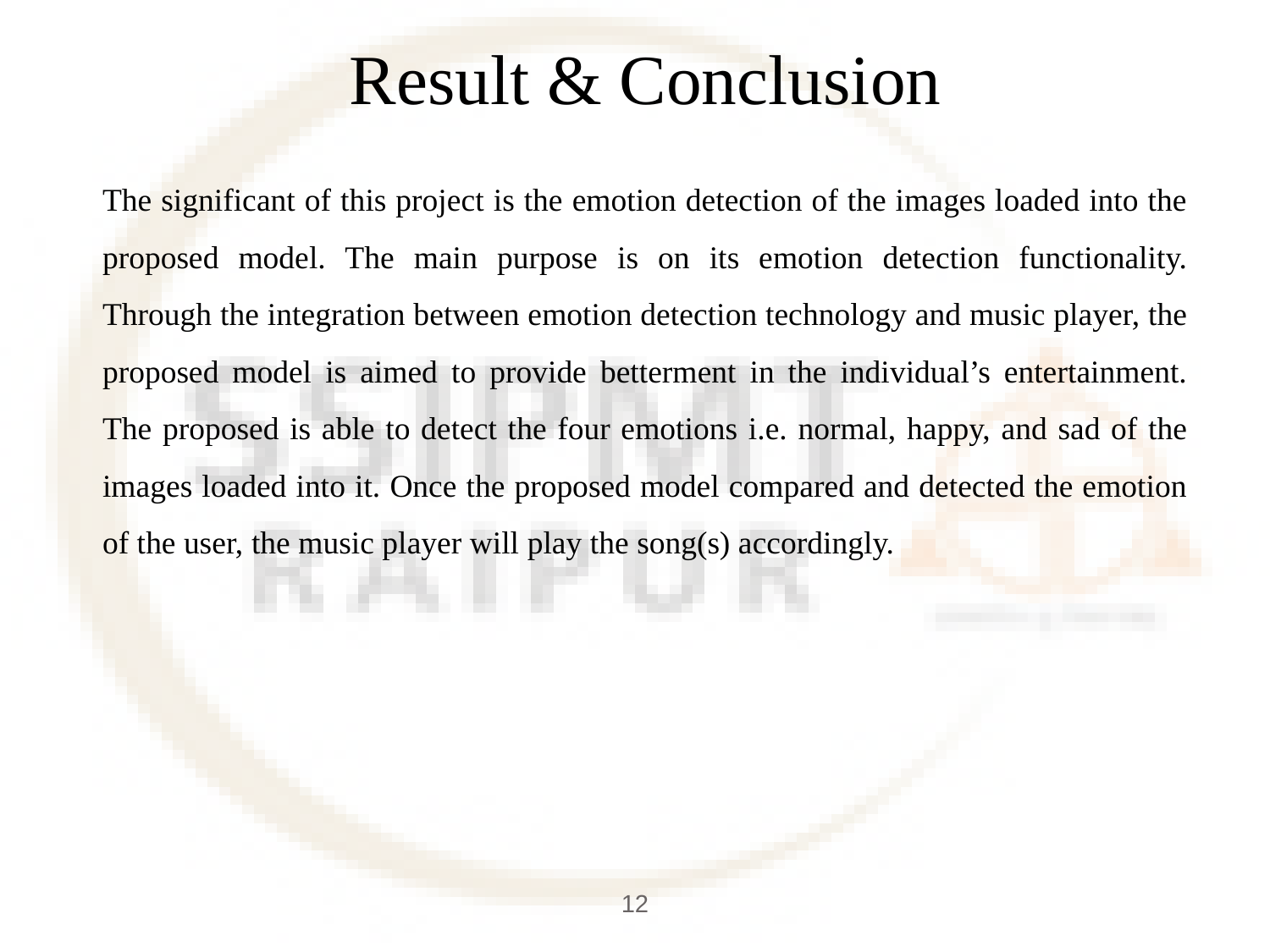

# Result & Conclusion
The significant of this project is the emotion detection of the images loaded into the proposed model. The main purpose is on its emotion detection functionality. Through the integration between emotion detection technology and music player, the proposed model is aimed to provide betterment in the individual’s entertainment. The proposed is able to detect the four emotions i.e. normal, happy, and sad of the images loaded into it. Once the proposed model compared and detected the emotion of the user, the music player will play the song(s) accordingly.
12